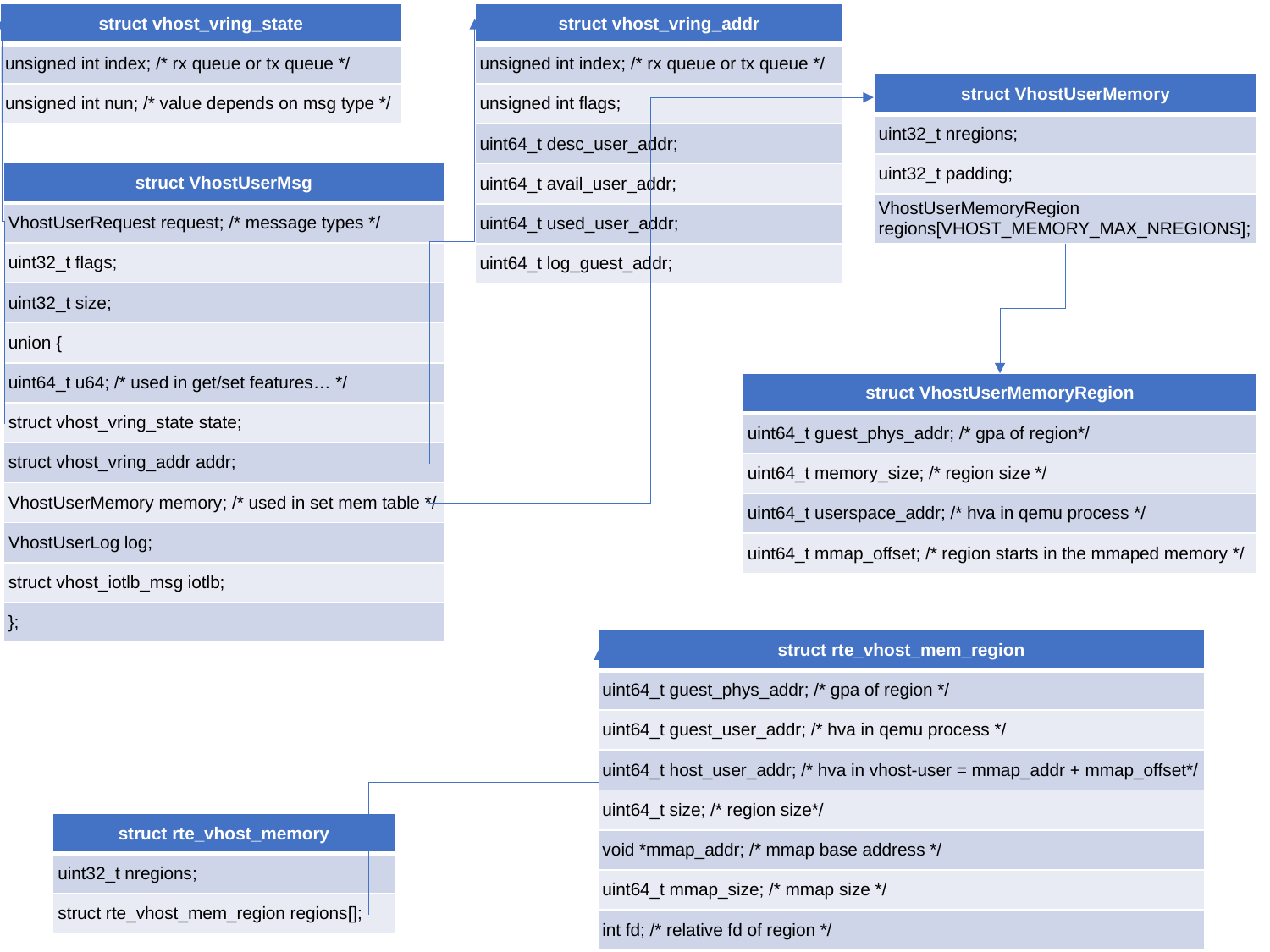

| struct vhost\_vring\_state |
| --- |
| unsigned int index; /\* rx queue or tx queue \*/ |
| unsigned int nun; /\* value depends on msg type \*/ |
| struct vhost\_vring\_addr |
| --- |
| unsigned int index; /\* rx queue or tx queue \*/ |
| unsigned int flags; |
| uint64\_t desc\_user\_addr; |
| uint64\_t avail\_user\_addr; |
| uint64\_t used\_user\_addr; |
| uint64\_t log\_guest\_addr; |
| struct VhostUserMemory |
| --- |
| uint32\_t nregions; |
| uint32\_t padding; |
| VhostUserMemoryRegion regions[VHOST\_MEMORY\_MAX\_NREGIONS]; |
| struct VhostUserMsg |
| --- |
| VhostUserRequest request; /\* message types \*/ |
| uint32\_t flags; |
| uint32\_t size; |
| union { |
| uint64\_t u64; /\* used in get/set features… \*/ |
| struct vhost\_vring\_state state; |
| struct vhost\_vring\_addr addr; |
| VhostUserMemory memory; /\* used in set mem table \*/ |
| VhostUserLog log; |
| struct vhost\_iotlb\_msg iotlb; |
| }; |
| struct VhostUserMemoryRegion |
| --- |
| uint64\_t guest\_phys\_addr; /\* gpa of region\*/ |
| uint64\_t memory\_size; /\* region size \*/ |
| uint64\_t userspace\_addr; /\* hva in qemu process \*/ |
| uint64\_t mmap\_offset; /\* region starts in the mmaped memory \*/ |
| struct rte\_vhost\_mem\_region |
| --- |
| uint64\_t guest\_phys\_addr; /\* gpa of region \*/ |
| uint64\_t guest\_user\_addr; /\* hva in qemu process \*/ |
| uint64\_t host\_user\_addr; /\* hva in vhost-user = mmap\_addr + mmap\_offset\*/ |
| uint64\_t size; /\* region size\*/ |
| void \*mmap\_addr; /\* mmap base address \*/ |
| uint64\_t mmap\_size; /\* mmap size \*/ |
| int fd; /\* relative fd of region \*/ |
| struct rte\_vhost\_memory |
| --- |
| uint32\_t nregions; |
| struct rte\_vhost\_mem\_region regions[]; |